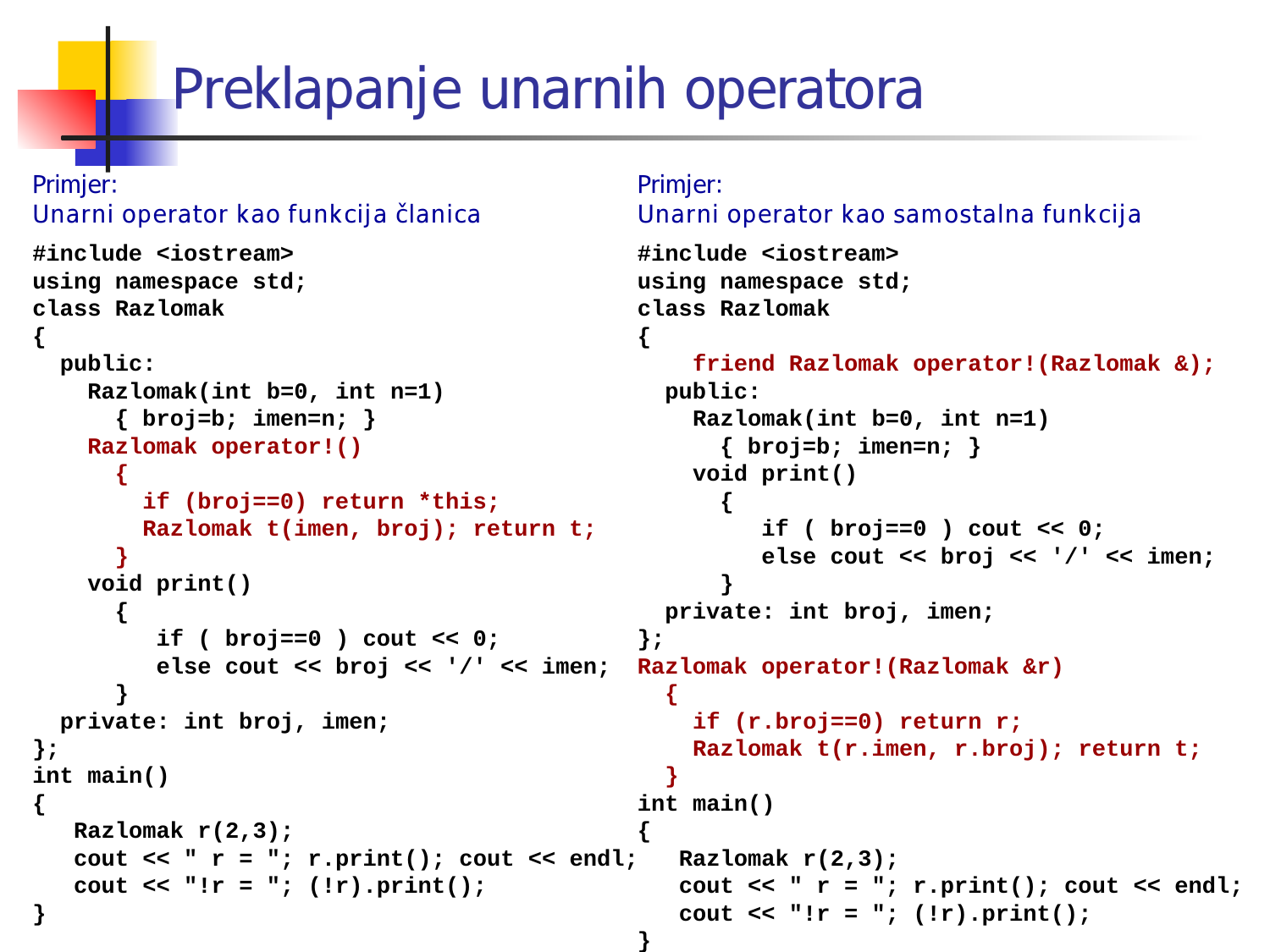

Preklapanje unarnih operatora
Primjer:
Unarni operator kao funkcija članica
#include <iostream>
using namespace std;
class Razlomak
{
  public:
    Razlomak(int b=0, int n=1)
      { broj=b; imen=n; }
    Razlomak operator!()
      {
        if (broj==0) return *this;
        Razlomak t(imen, broj); return t;
      }
    void print()
      {
         if ( broj==0 ) cout << 0;
         else cout << broj << '/' << imen;
      }
  private: int broj, imen;
};
int main()
{
   Razlomak r(2,3);
   cout << " r = "; r.print(); cout << endl;
   cout << "!r = "; (!r).print();
}
Primjer:
Unarni operator kao samostalna funkcija
#include <iostream>
using namespace std;
class Razlomak
{
    friend Razlomak operator!(Razlomak &);
  public:
    Razlomak(int b=0, int n=1)
      { broj=b; imen=n; }
    void print()
      {
         if ( broj==0 ) cout << 0;
         else cout << broj << '/' << imen;
      }
  private: int broj, imen;
};
Razlomak operator!(Razlomak &r)
  {
    if (r.broj==0) return r;
    Razlomak t(r.imen, r.broj); return t;
  }
int main()
{
   Razlomak r(2,3);
   cout << " r = "; r.print(); cout << endl;
   cout << "!r = "; (!r).print();
}